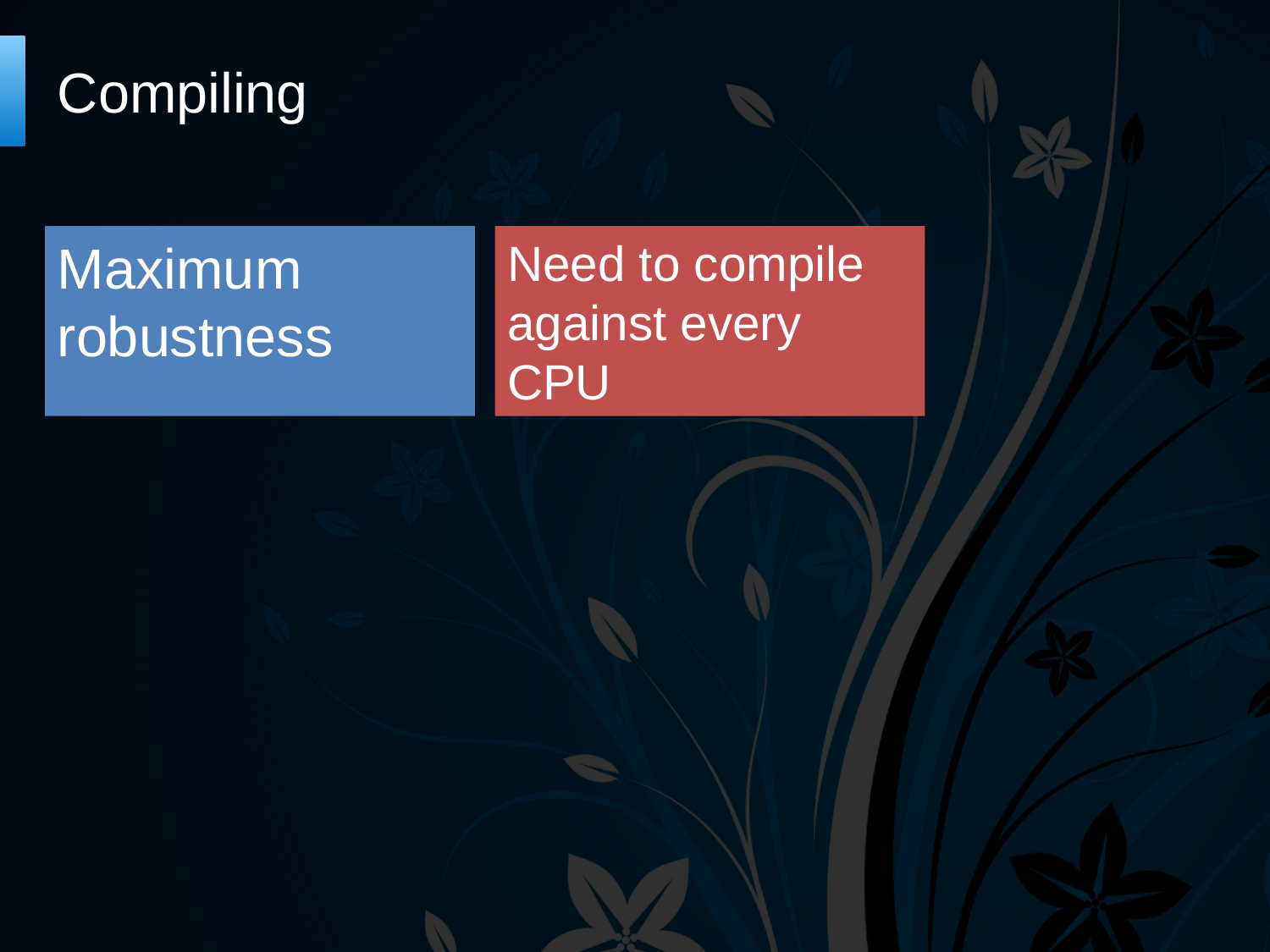

# Compiling
Maximum robustness
Need to compile against every CPU